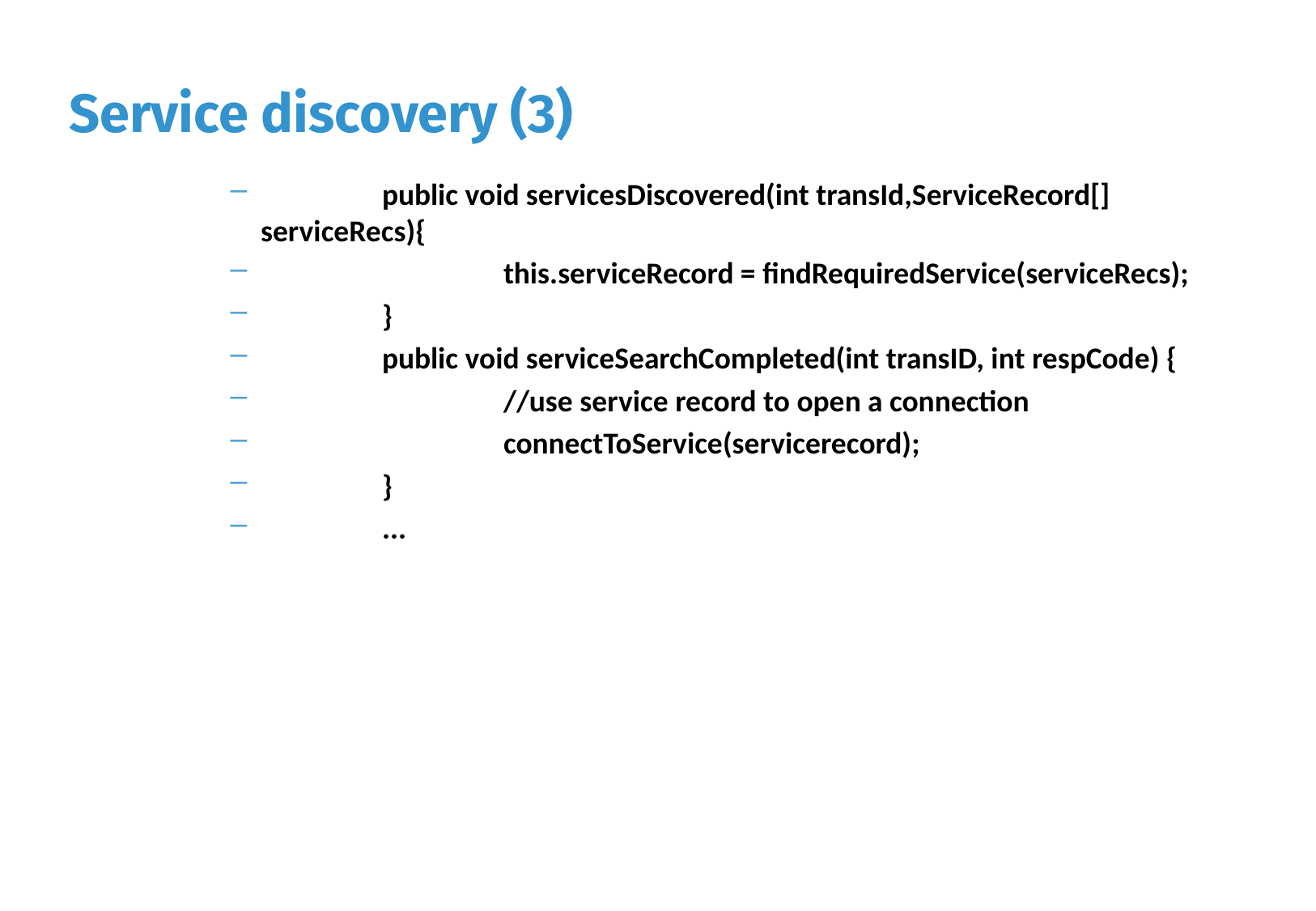

# Service discovery (3)
	public void servicesDiscovered(int transId,ServiceRecord[] serviceRecs){
		this.serviceRecord = findRequiredService(serviceRecs);
	}
	public void serviceSearchCompleted(int transID, int respCode) {
		//use service record to open a connection
		connectToService(servicerecord);
	}
	...